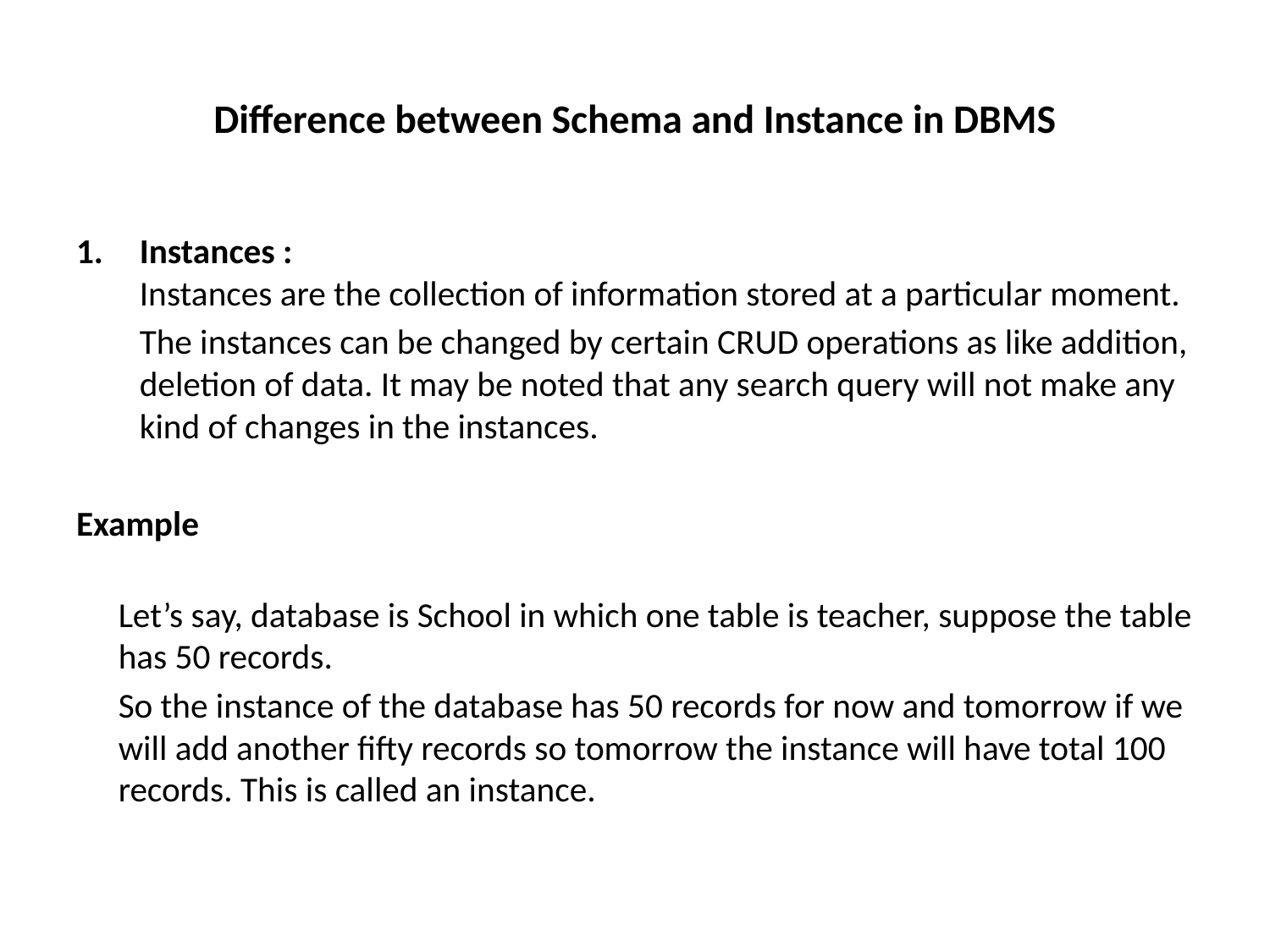

# Difference between Schema and Instance in DBMS
Instances : 
Instances are the collection of information stored at a particular moment.
	The instances can be changed by certain CRUD operations as like addition, deletion of data. It may be noted that any search query will not make any kind of changes in the instances.

Example
Let’s say, database is School in which one table is teacher, suppose the table has 50 records.
	So the instance of the database has 50 records for now and tomorrow if we will add another fifty records so tomorrow the instance will have total 100 records. This is called an instance.